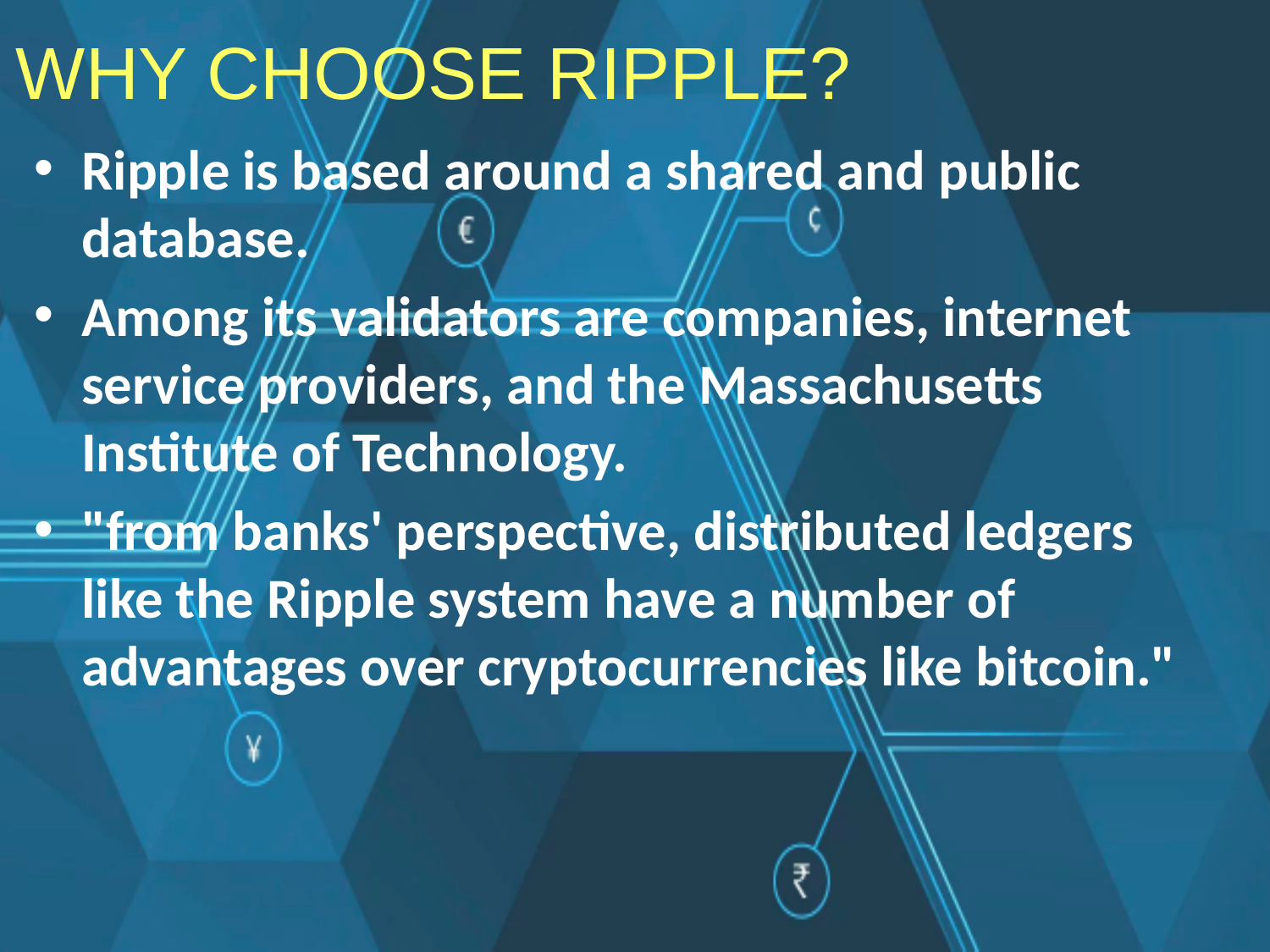

# WHY CHOOSE RIPPLE?
Ripple is based around a shared and public database.
Among its validators are companies, internet service providers, and the Massachusetts Institute of Technology.
"from banks' perspective, distributed ledgers like the Ripple system have a number of advantages over cryptocurrencies like bitcoin."